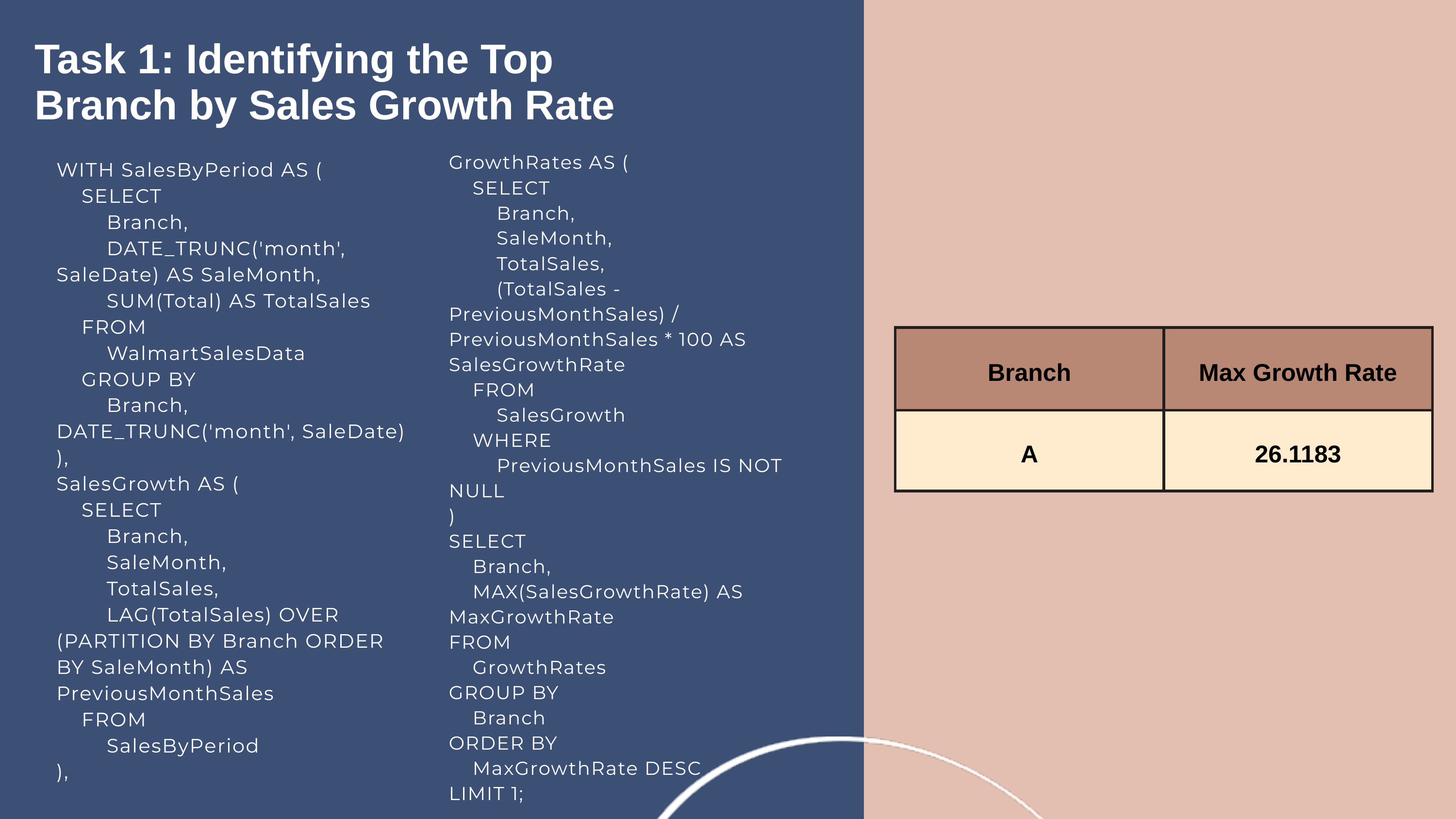

Task 1: Identifying the Top Branch by Sales Growth Rate
GrowthRates AS (
    SELECT
        Branch,
        SaleMonth,
        TotalSales,
        (TotalSales - PreviousMonthSales) / PreviousMonthSales * 100 AS SalesGrowthRate
    FROM
        SalesGrowth
    WHERE
        PreviousMonthSales IS NOT NULL
)
SELECT
    Branch,
    MAX(SalesGrowthRate) AS MaxGrowthRate
FROM
    GrowthRates
GROUP BY
    Branch
ORDER BY
    MaxGrowthRate DESC
LIMIT 1;

WITH SalesByPeriod AS (
    SELECT
        Branch,
        DATE_TRUNC('month', SaleDate) AS SaleMonth,
        SUM(Total) AS TotalSales
    FROM
        WalmartSalesData
    GROUP BY
        Branch, DATE_TRUNC('month', SaleDate)
),
SalesGrowth AS (
    SELECT
        Branch,
        SaleMonth,
        TotalSales,
        LAG(TotalSales) OVER (PARTITION BY Branch ORDER BY SaleMonth) AS PreviousMonthSales
    FROM
        SalesByPeriod
),
| Branch | Max Growth Rate |
| --- | --- |
| A | 26.1183 |